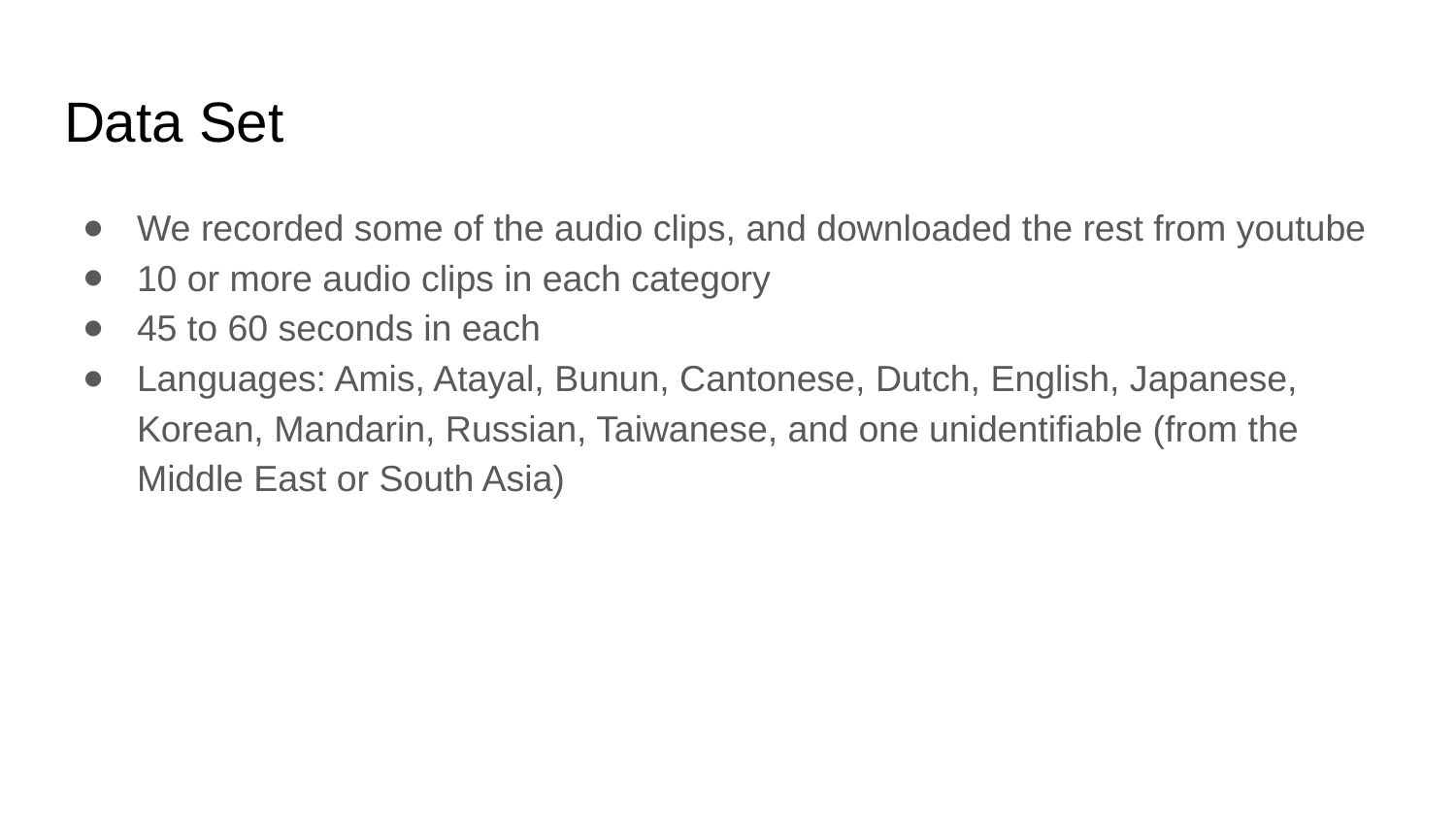

# Data Set
We recorded some of the audio clips, and downloaded the rest from youtube
10 or more audio clips in each category
45 to 60 seconds in each
Languages: Amis, Atayal, Bunun, Cantonese, Dutch, English, Japanese, Korean, Mandarin, Russian, Taiwanese, and one unidentifiable (from the Middle East or South Asia)